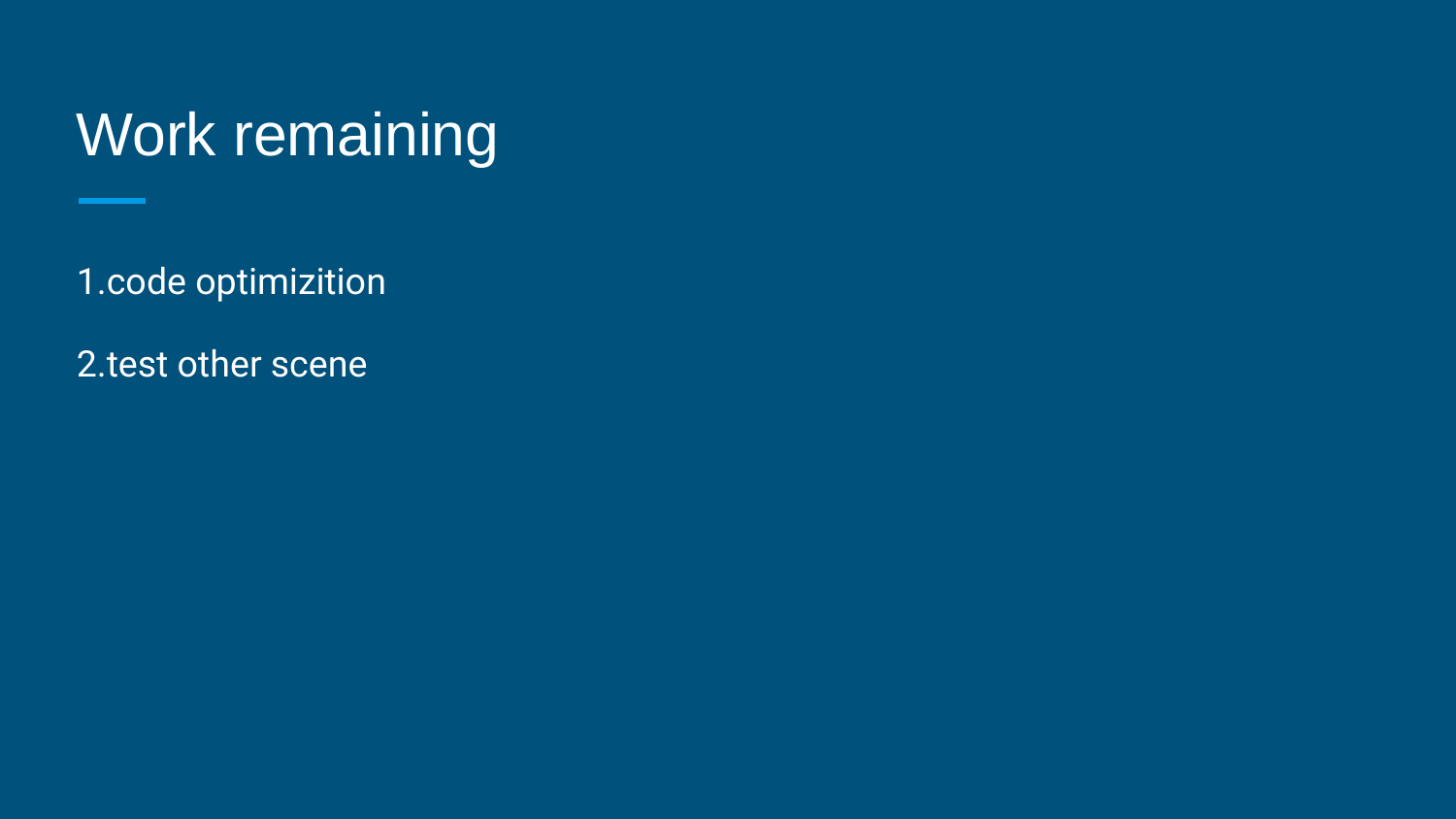

# Work remaining
1.code optimizition
2.test other scene